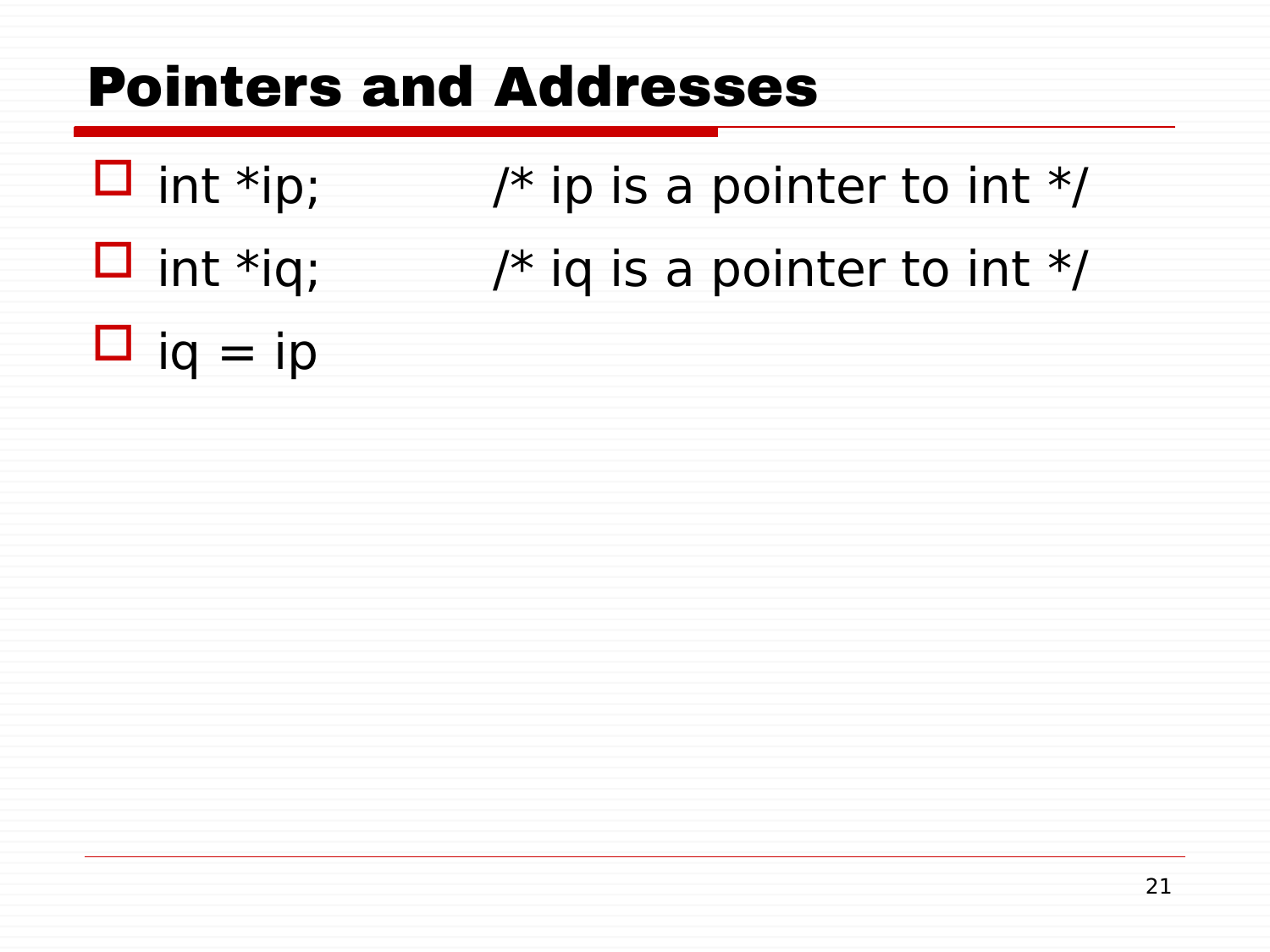

# Pointers and Addresses

int *ip;
int *iq;
iq = ip
/* ip is a pointer to int */
/* iq is a pointer to int */

21